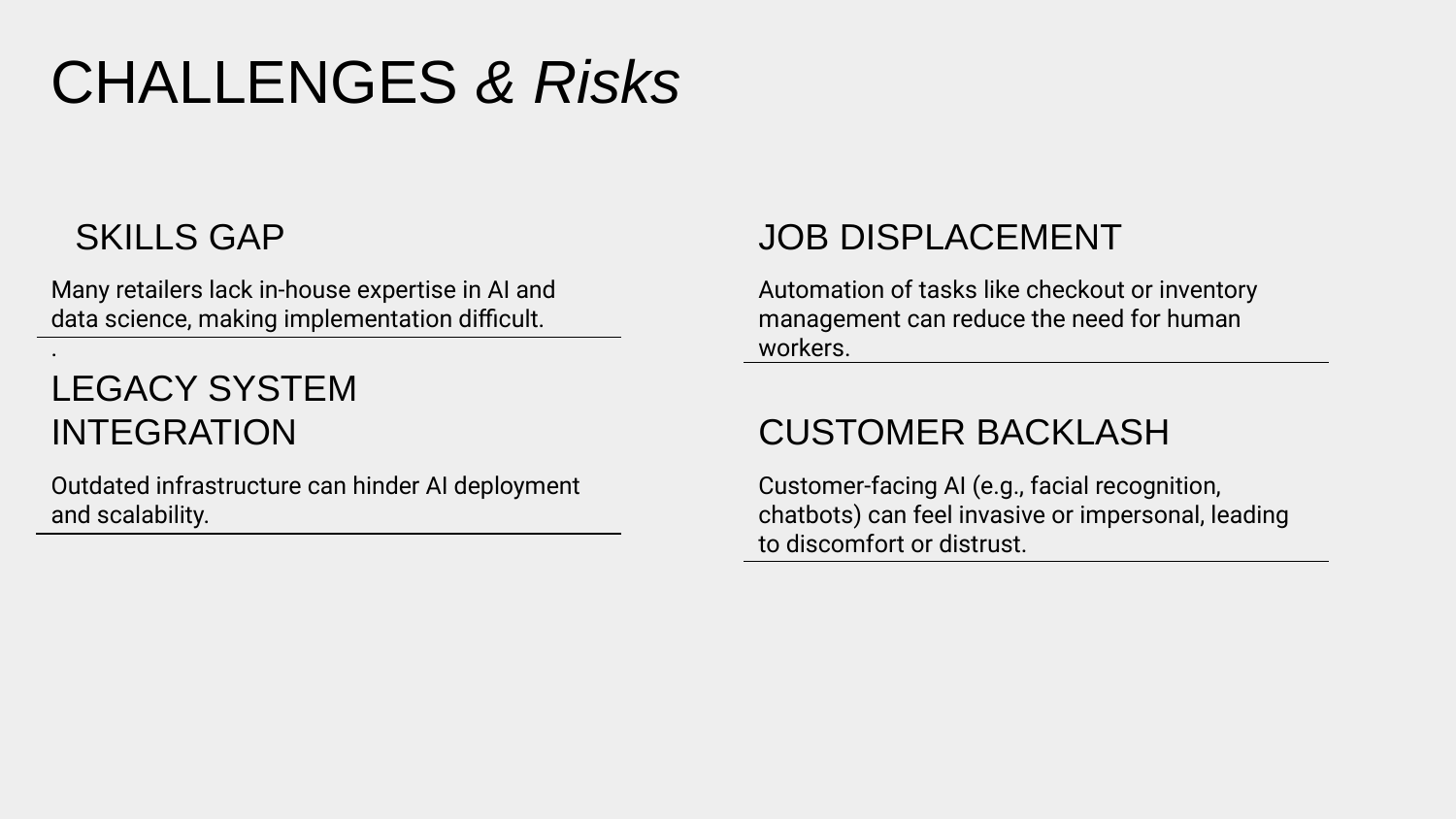

# CHALLENGES & Risks
SKILLS GAP
JOB DISPLACEMENT
Many retailers lack in-house expertise in AI and data science, making implementation difficult.
.
Automation of tasks like checkout or inventory management can reduce the need for human workers.
LEGACY SYSTEM INTEGRATION
CUSTOMER BACKLASH
Outdated infrastructure can hinder AI deployment and scalability.
Customer-facing AI (e.g., facial recognition, chatbots) can feel invasive or impersonal, leading to discomfort or distrust.